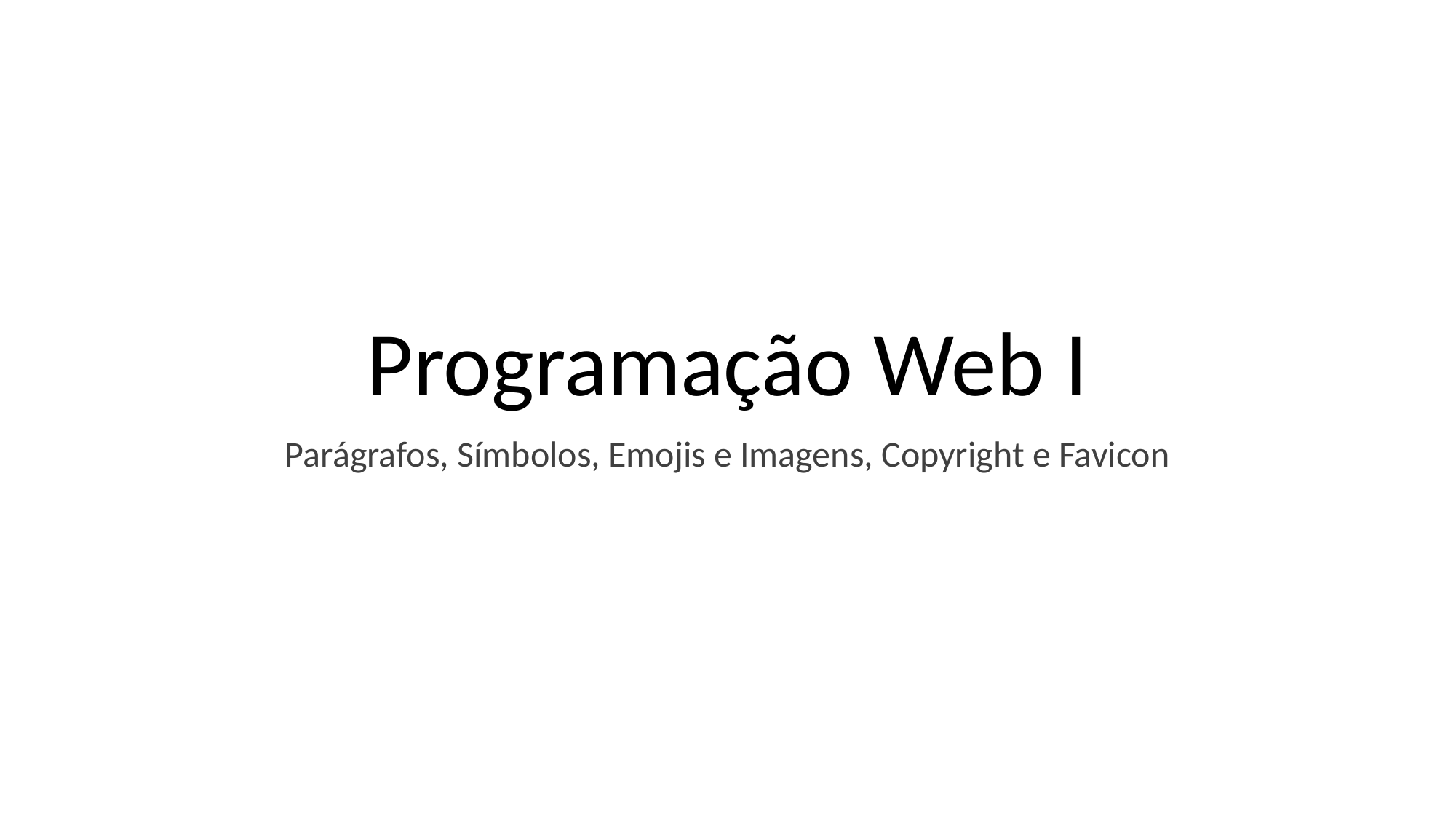

# Programação Web I
Parágrafos, Símbolos, Emojis e Imagens, Copyright e Favicon